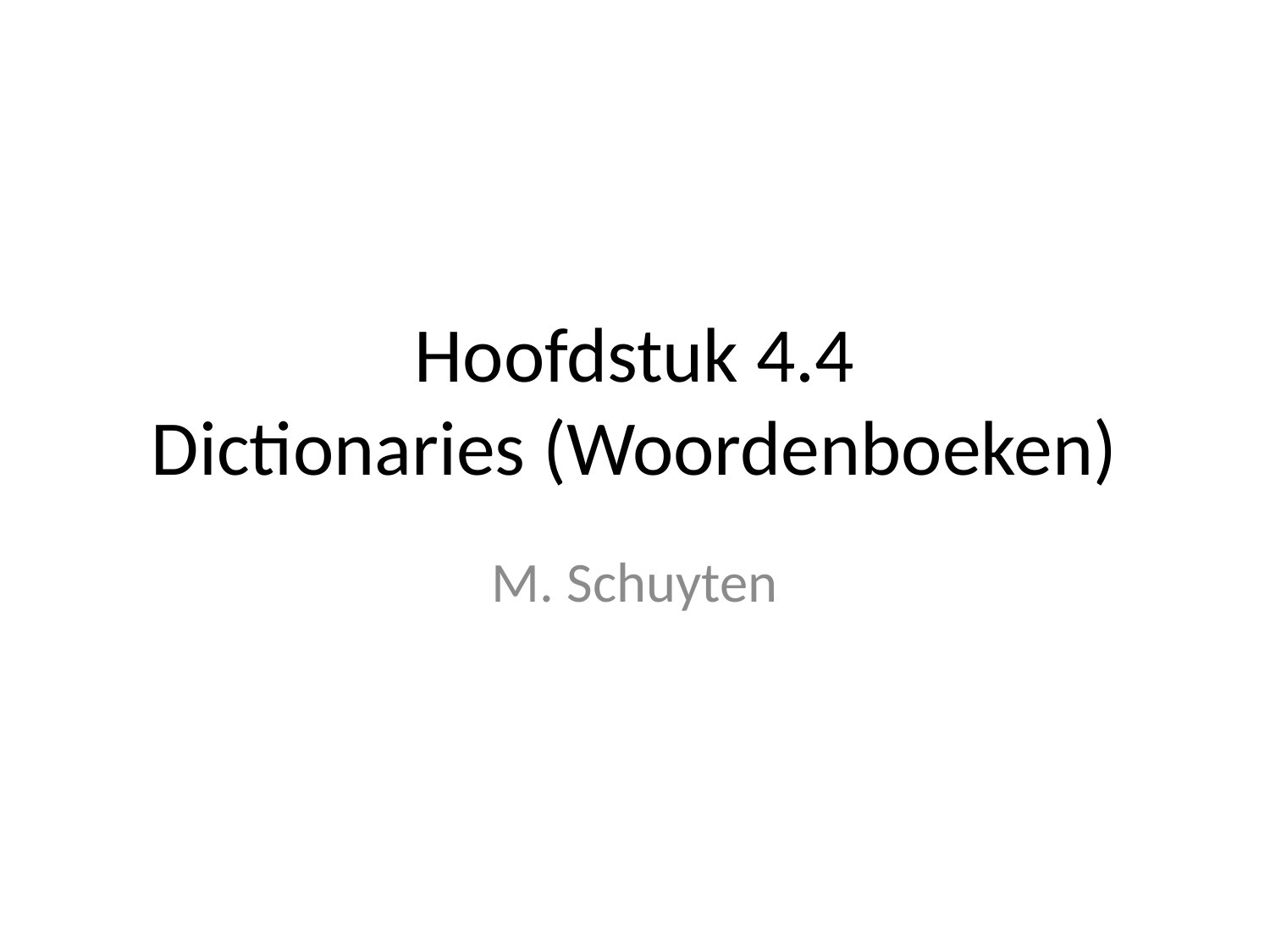

# Hoofdstuk 4.4
Dictionaries (Woordenboeken)
M. Schuyten